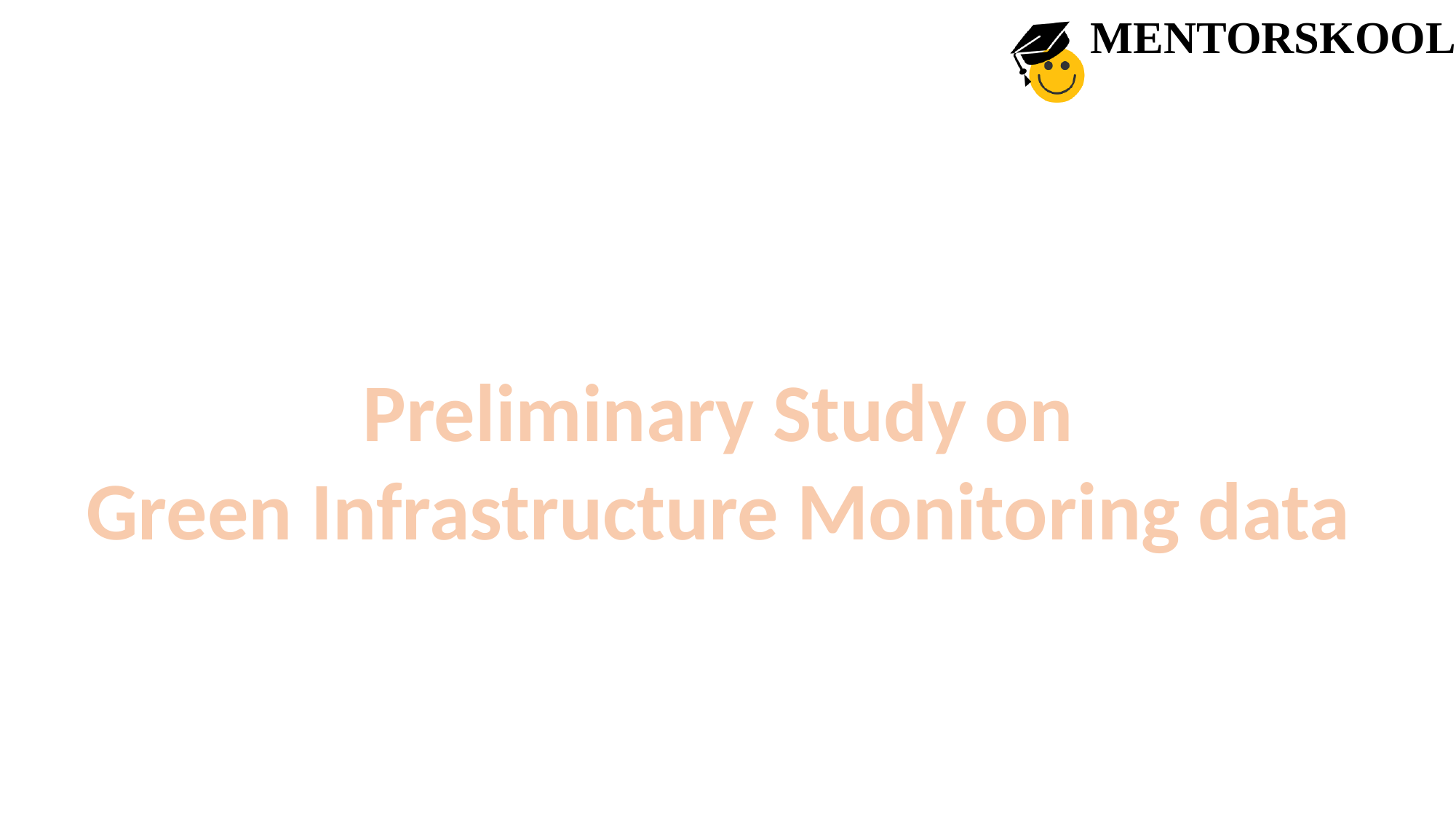

Preliminary Study on
Green Infrastructure Monitoring data